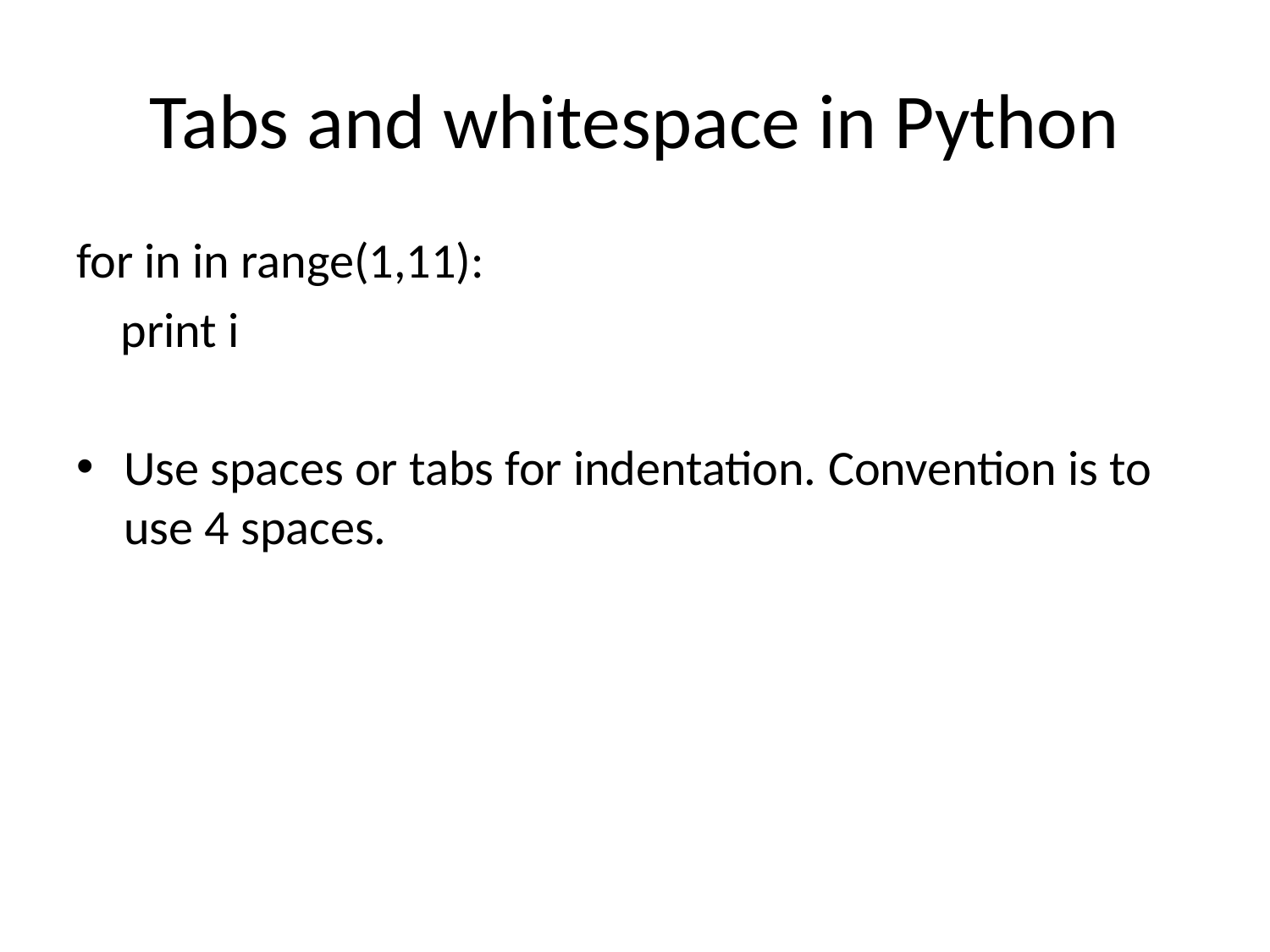

# Tabs and whitespace in Python
for in in range(1,11):
    print i

Use spaces or tabs for indentation. Convention is to use 4 spaces.